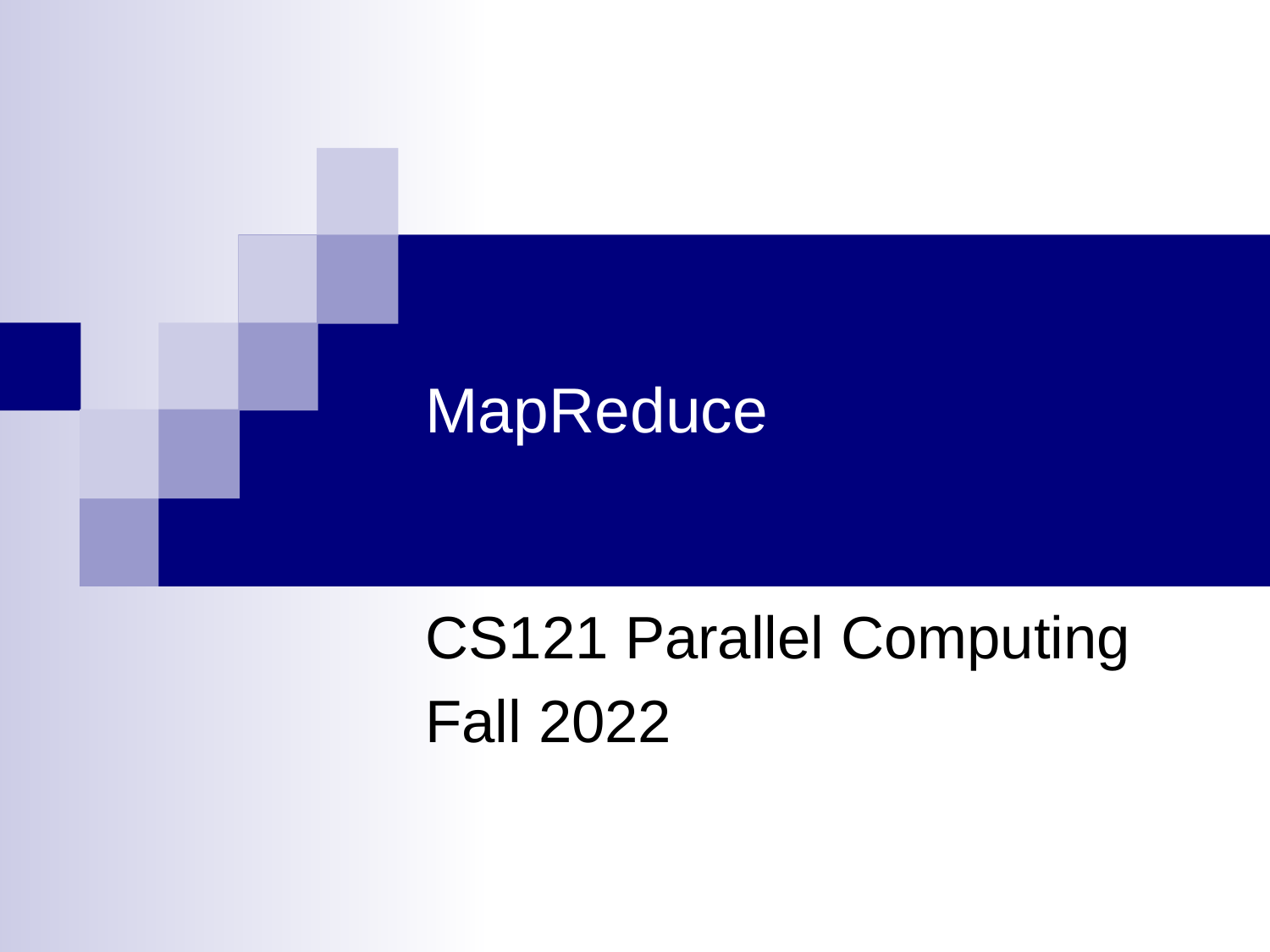

# MapReduce
CS121 Parallel Computing
Fall 2022